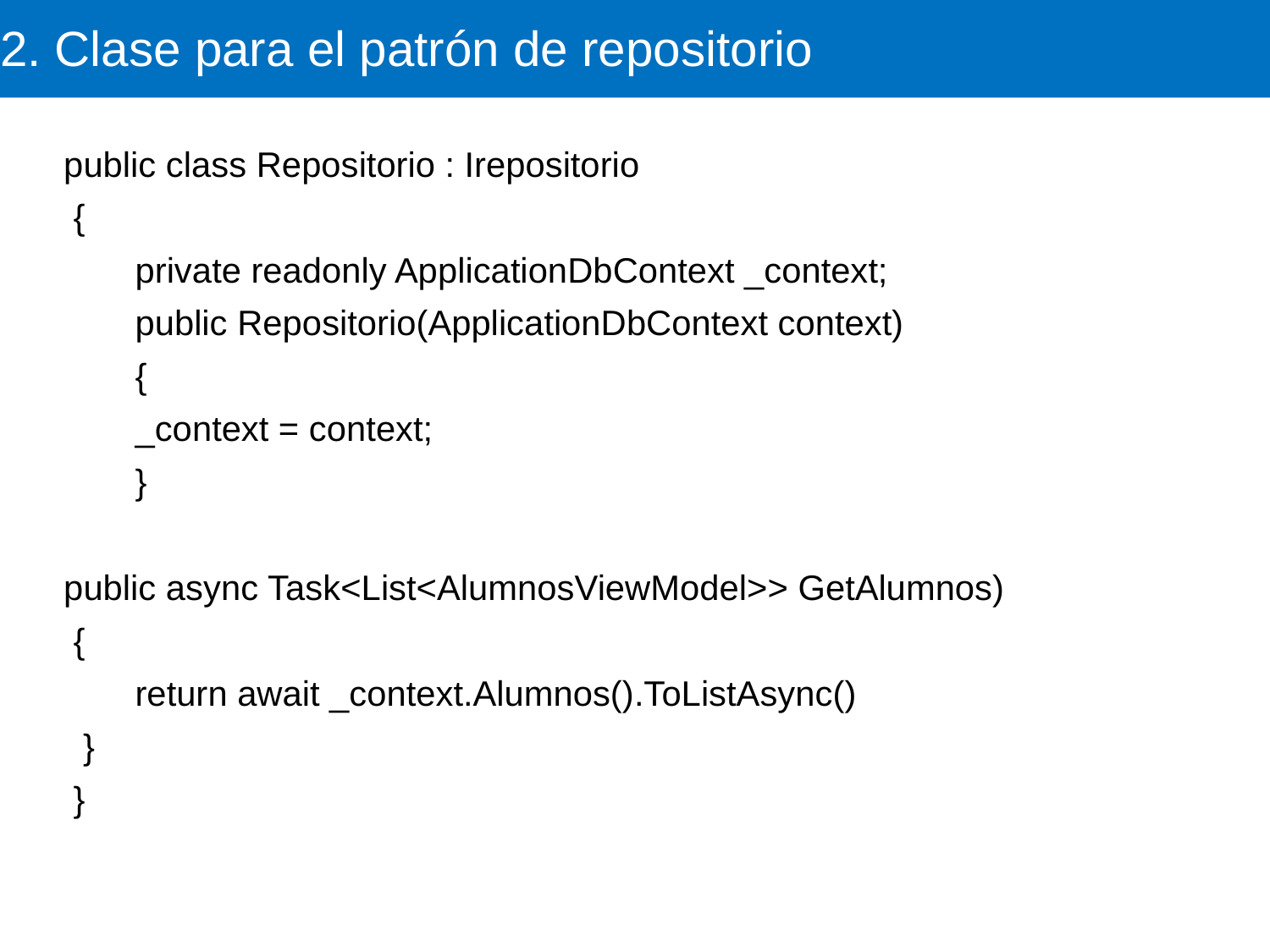

# 2. Clase para el patrón de repositorio
public class Repositorio : Irepositorio
 {
	private readonly ApplicationDbContext _context;
	public Repositorio(ApplicationDbContext context)
	{
	_context = context;
	}

public async Task<List<AlumnosViewModel>> GetAlumnos)
 {
	return await _context.Alumnos().ToListAsync()
  }
 }